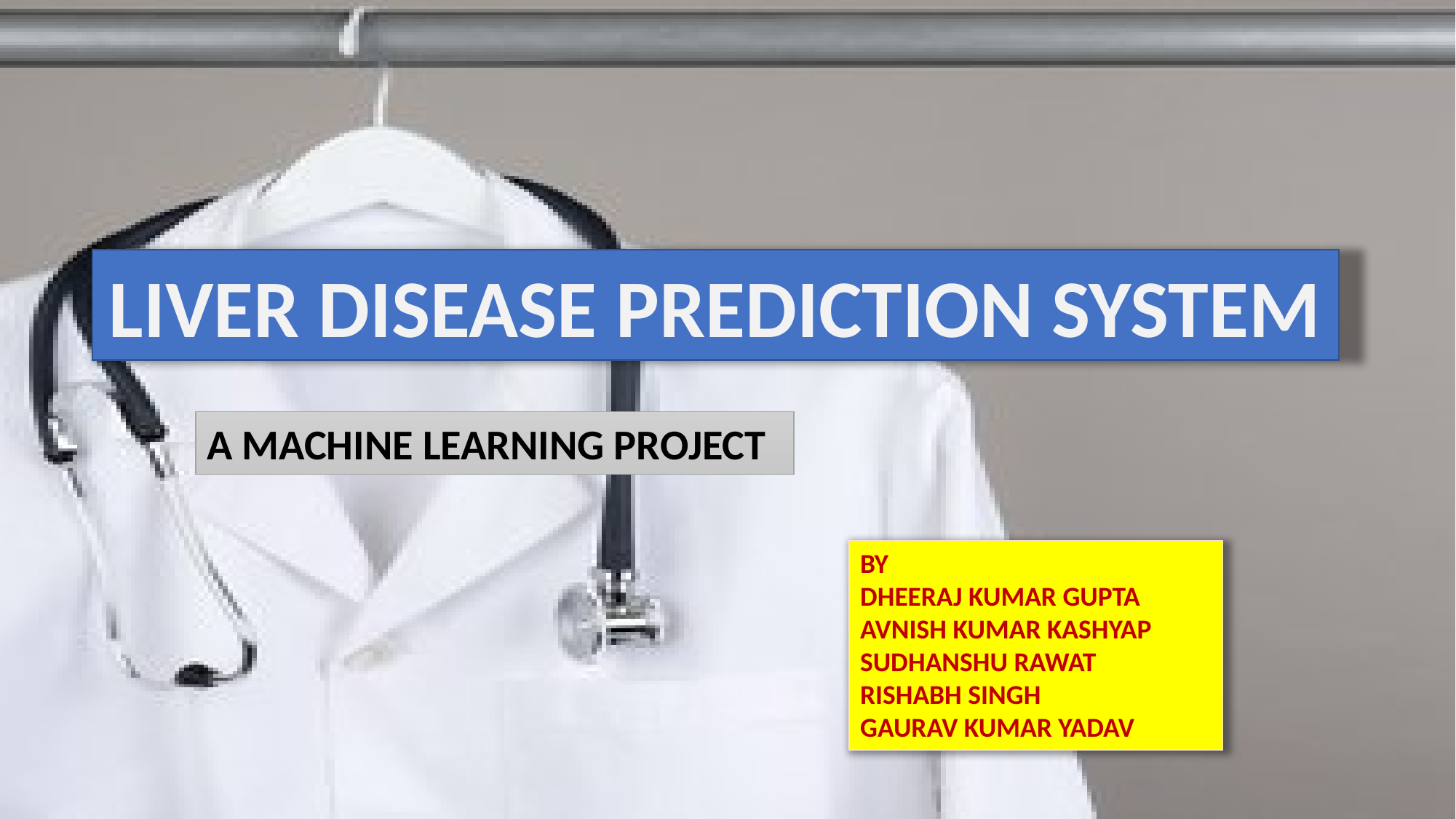

LIVER DISEASE PREDICTION SYSTEM
A MACHINE LEARNING PROJECT
BY
DHEERAJ KUMAR GUPTA
AVNISH KUMAR KASHYAP
SUDHANSHU RAWAT
RISHABH SINGH
GAURAV KUMAR YADAV